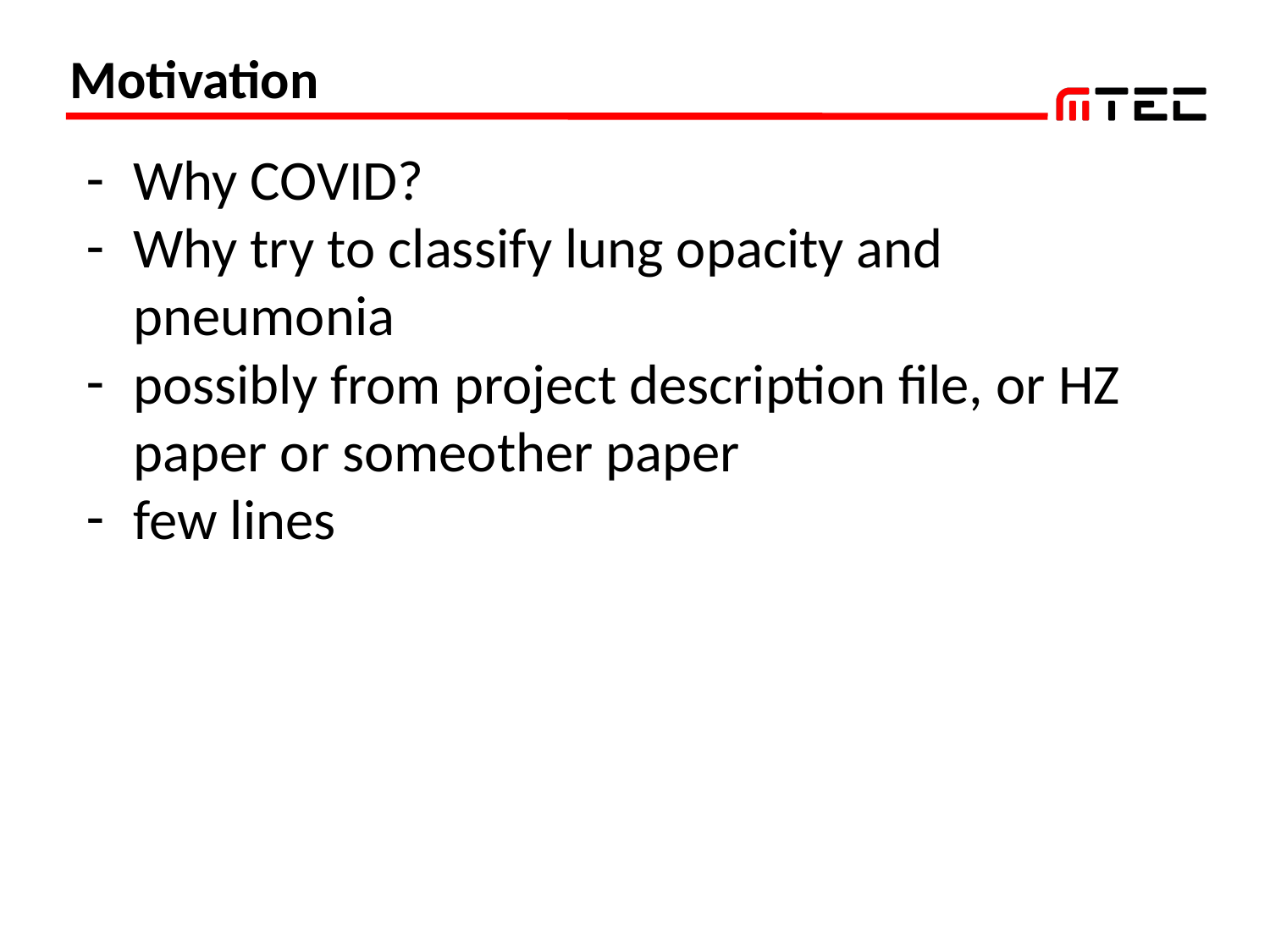

# Motivation
Why COVID?
Why try to classify lung opacity and pneumonia
possibly from project description file, or HZ paper or someother paper
few lines